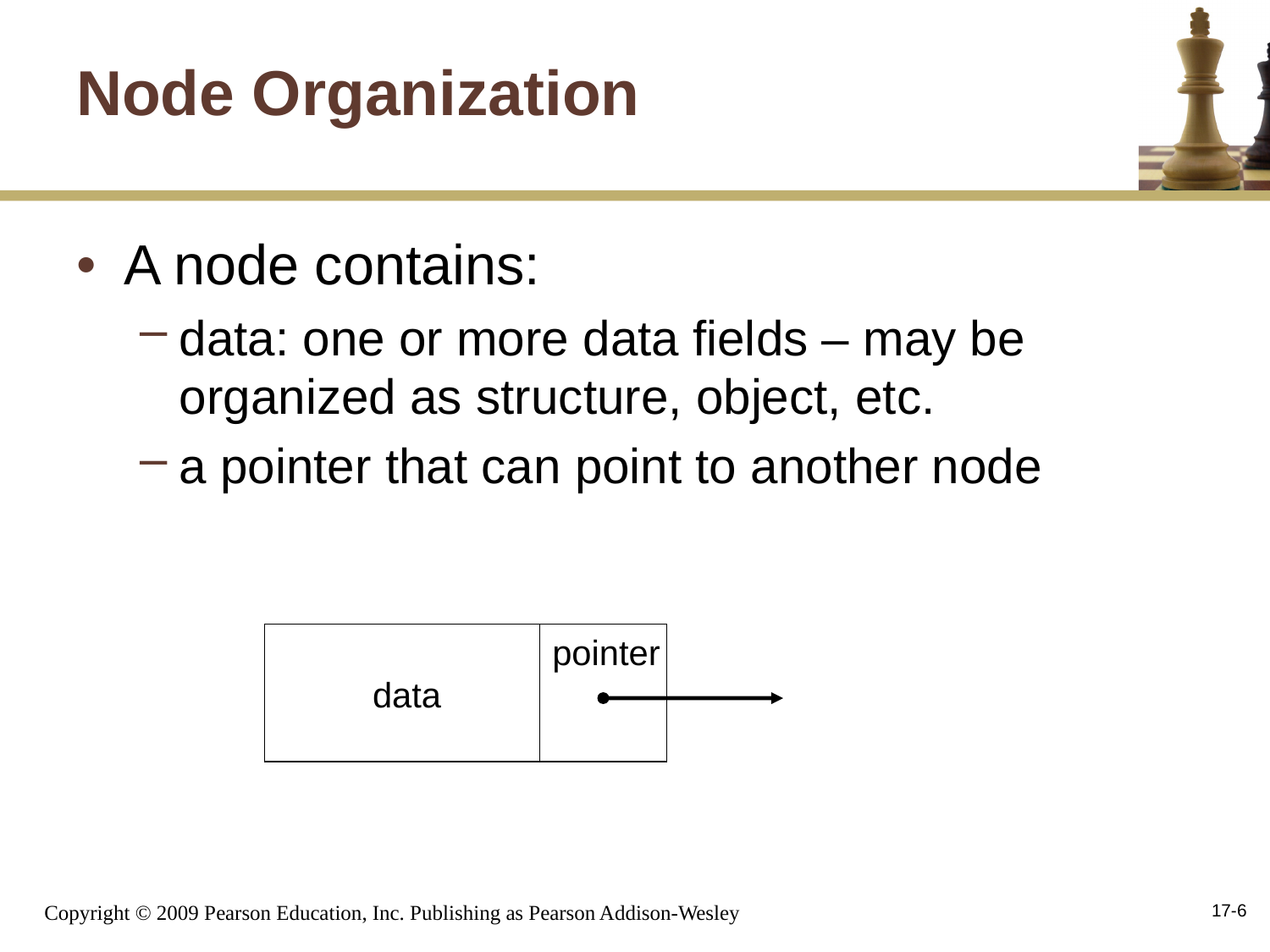

# Node Organization
A node contains:
data: one or more data fields – may be organized as structure, object, etc.
a pointer that can point to another node

pointer
data

17-6